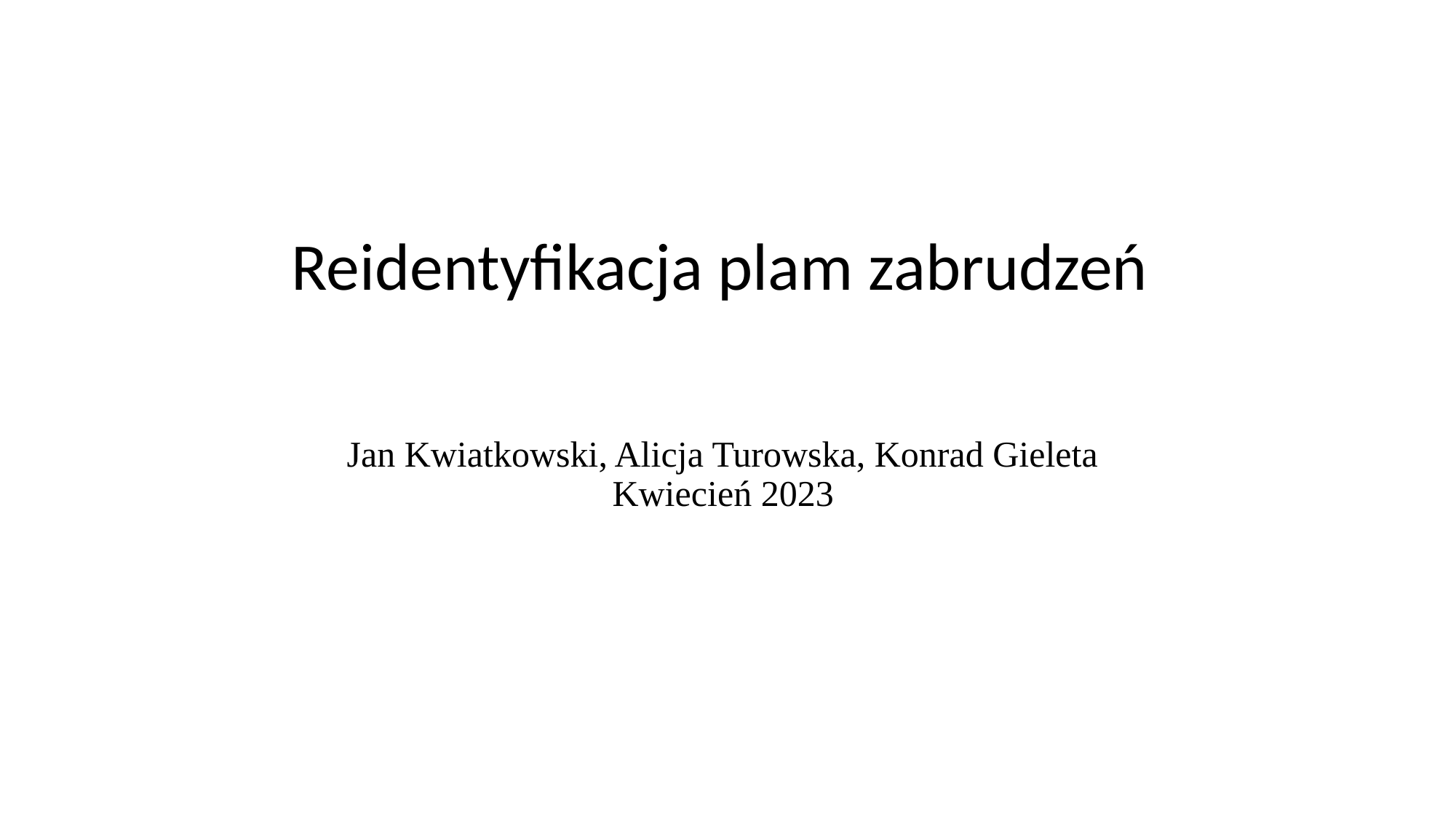

# Reidentyfikacja plam zabrudzeń
Jan Kwiatkowski, Alicja Turowska, Konrad Gieleta 
Kwiecień 2023